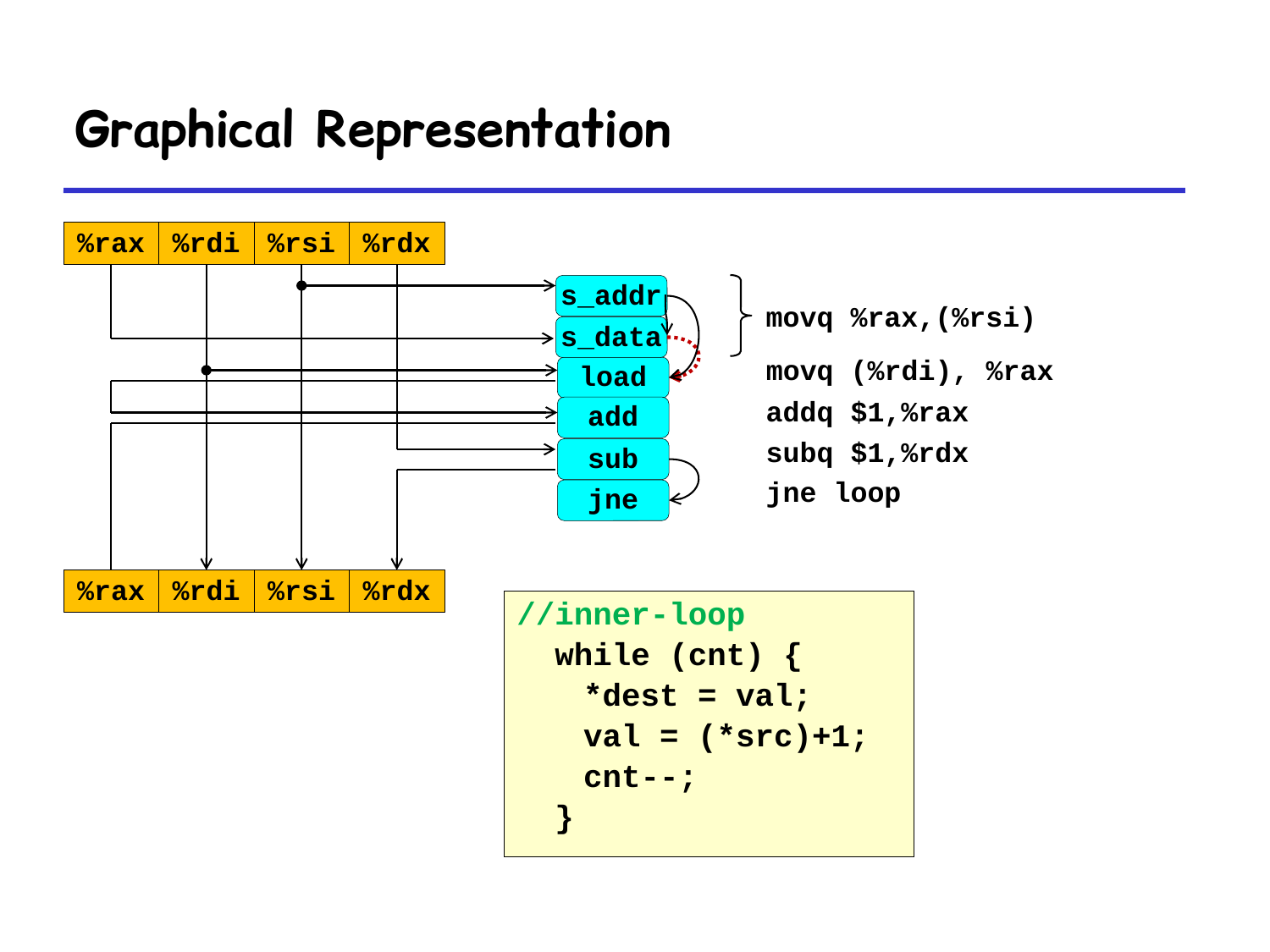

Graphical Representation
%rax
%rdi
%rsi
%rdx

s_addr
movq %rax,(%rsi)
s_data
movq (%rdi), %rax
load
addq $1,%rax
add
subq $1,%rdx
sub
jne loop
jne
%rax
%rdi
%rsi
%rdx
//inner-loop
  while (cnt) {
	 *dest = val;
 	 val = (*src)+1;
	 cnt--;
  }
12